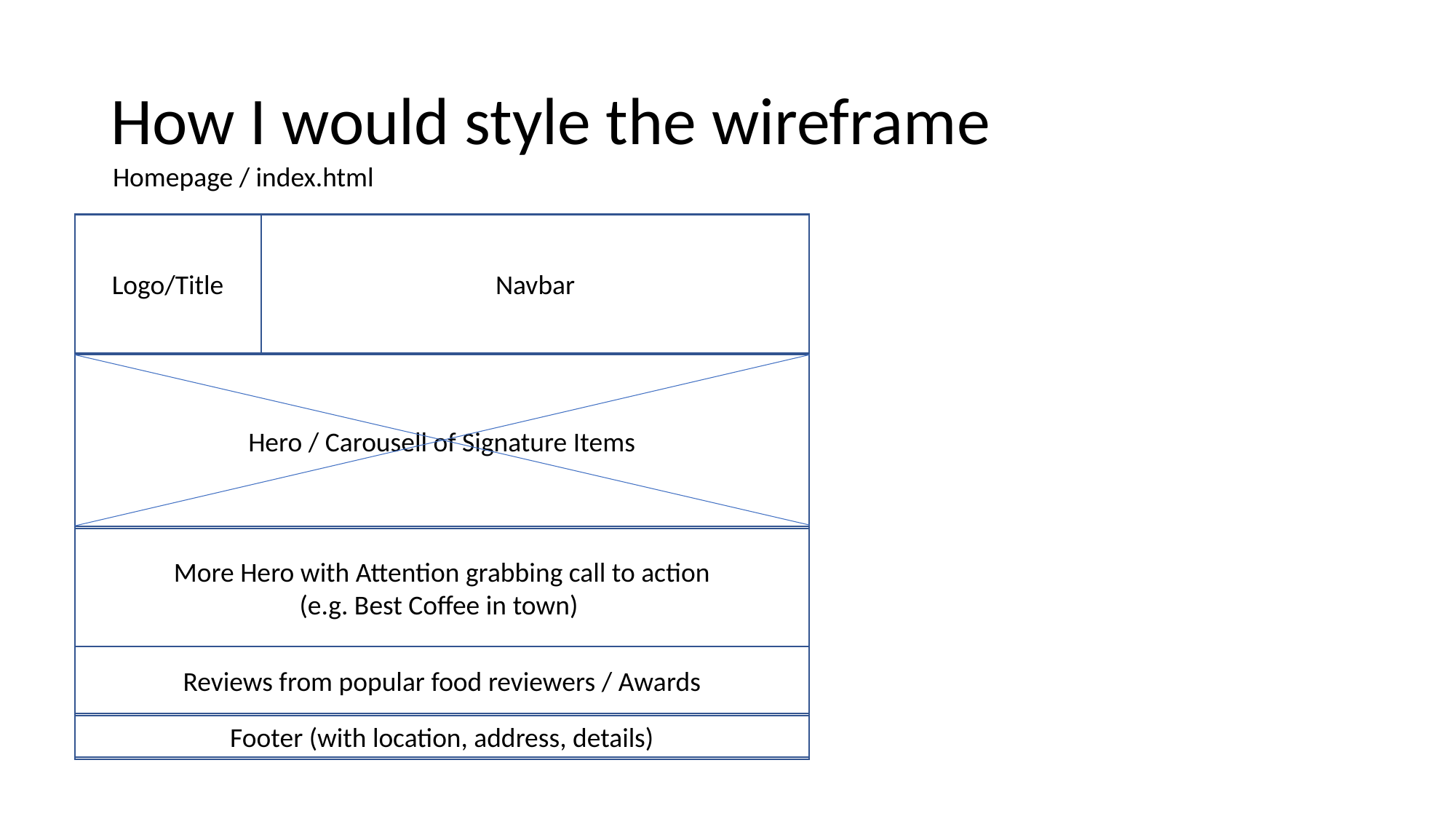

# How I would style the wireframe
Homepage / index.html
Navbar

Logo/Title
Hero / Carousell of Signature Items
More Hero with Attention grabbing call to action
(e.g. Best Coffee in town)
Reviews from popular food reviewers / Awards
Footer (with location, address, details)